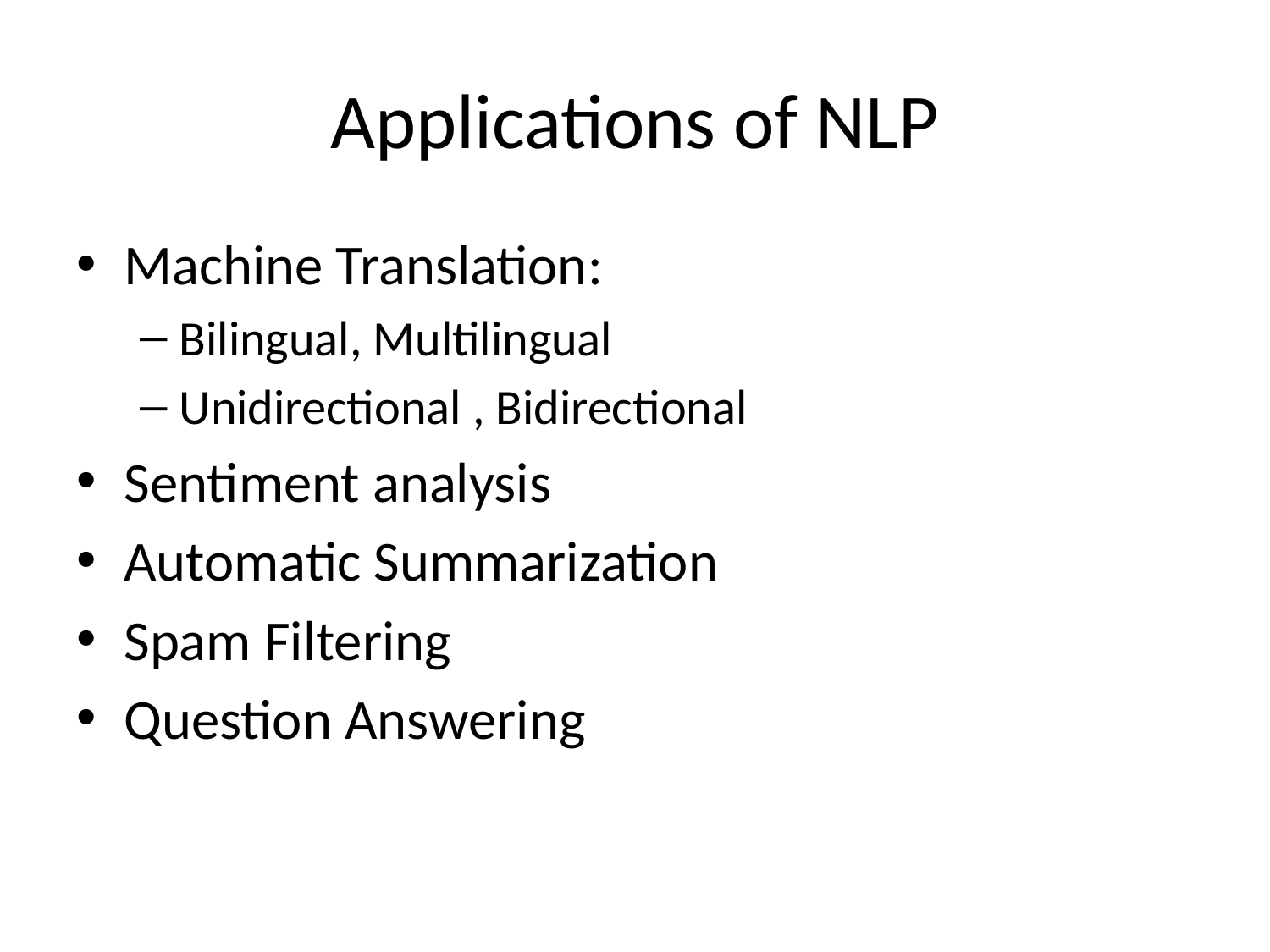

# Applications of NLP
Machine Translation:
Bilingual, Multilingual
Unidirectional , Bidirectional
Sentiment analysis
Automatic Summarization
Spam Filtering
Question Answering